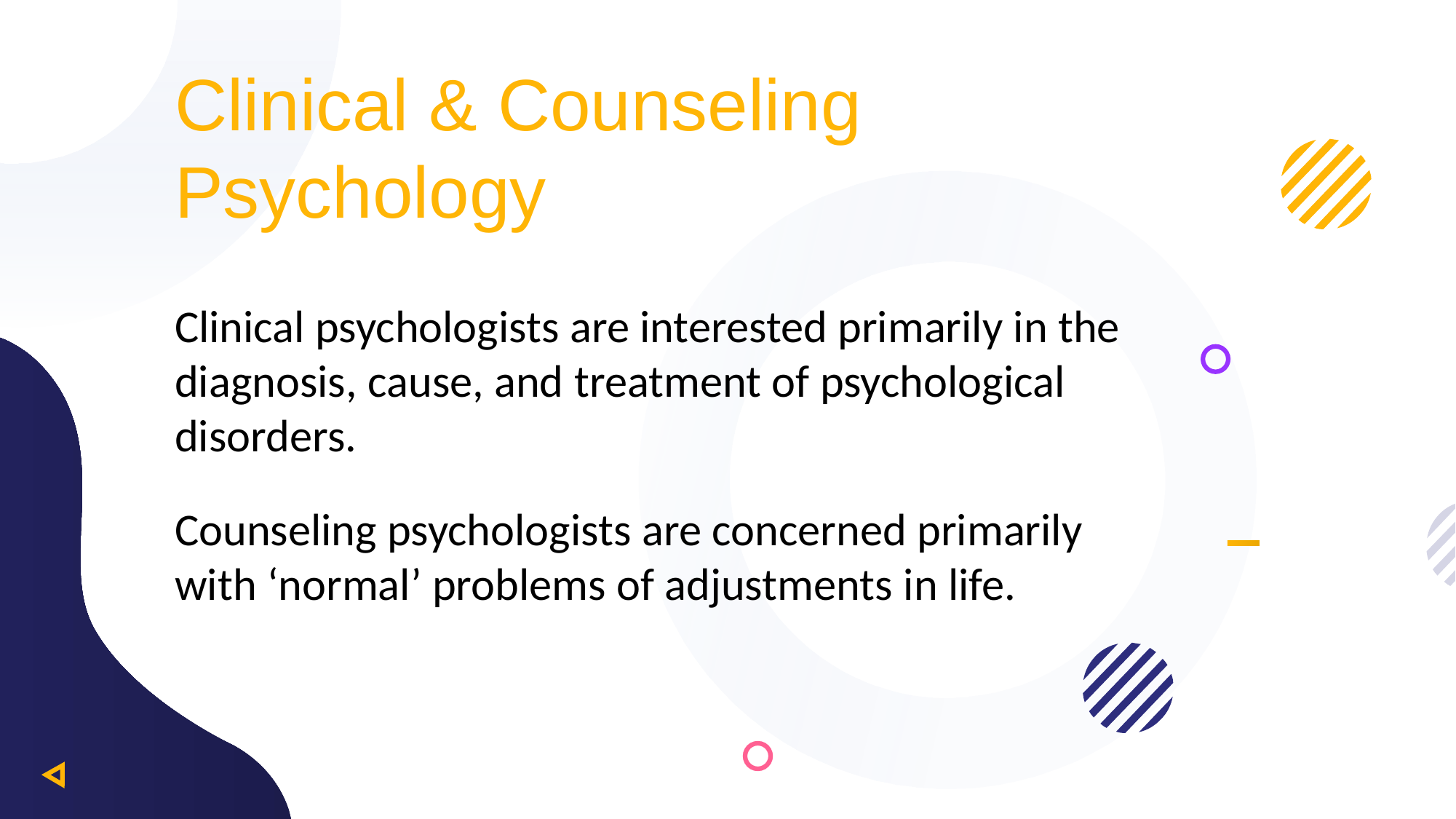

Clinical & Counseling Psychology

Clinical psychologists are interested primarily in the diagnosis, cause, and treatment of psychological disorders.

Counseling psychologists are concerned primarily with ‘normal’ problems of adjustments in life.